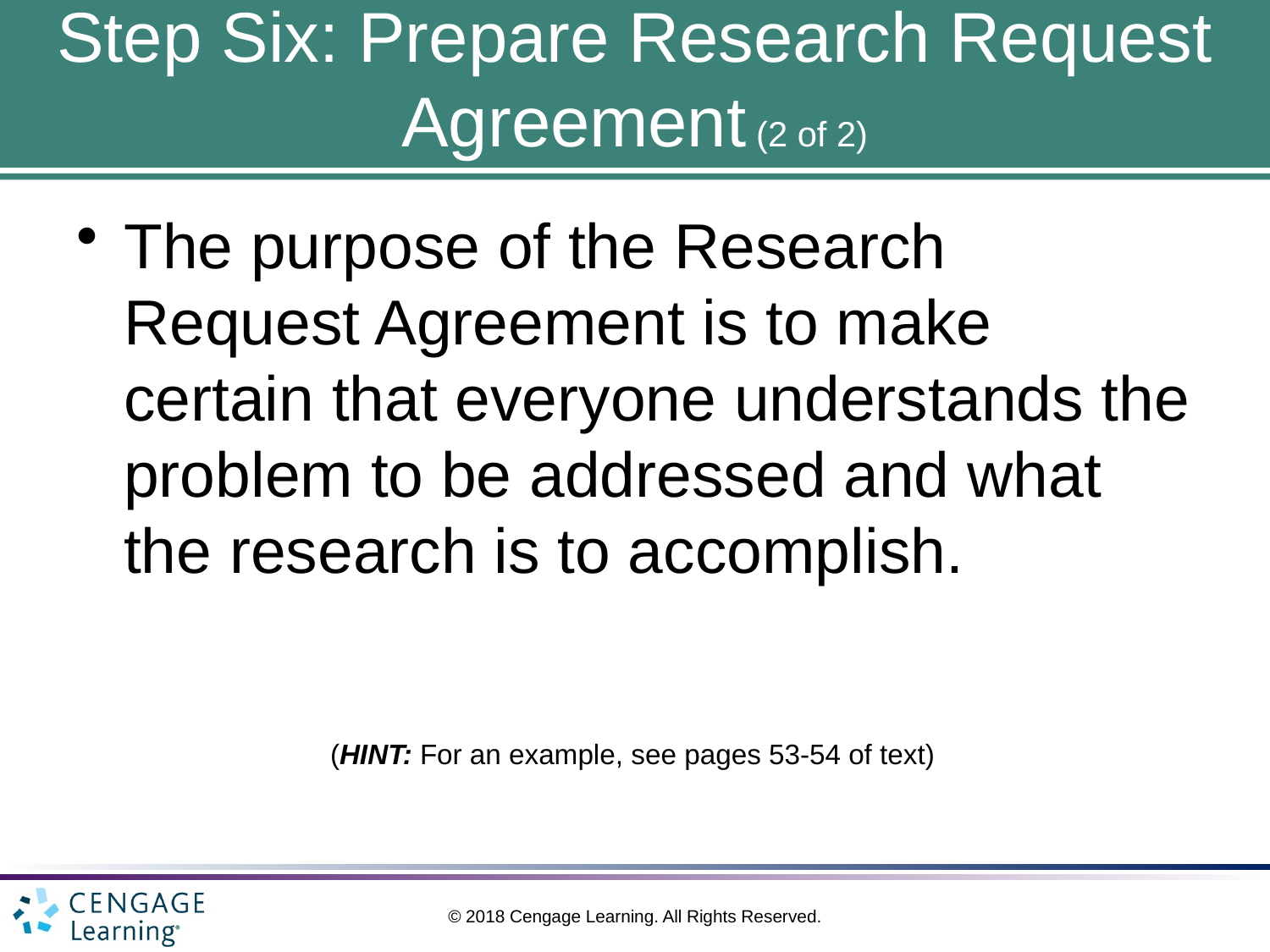

# Step Six: Prepare Research Request Agreement (2 of 2)
The purpose of the Research Request Agreement is to make certain that everyone understands the problem to be addressed and what the research is to accomplish.
(HINT: For an example, see pages 53-54 of text)